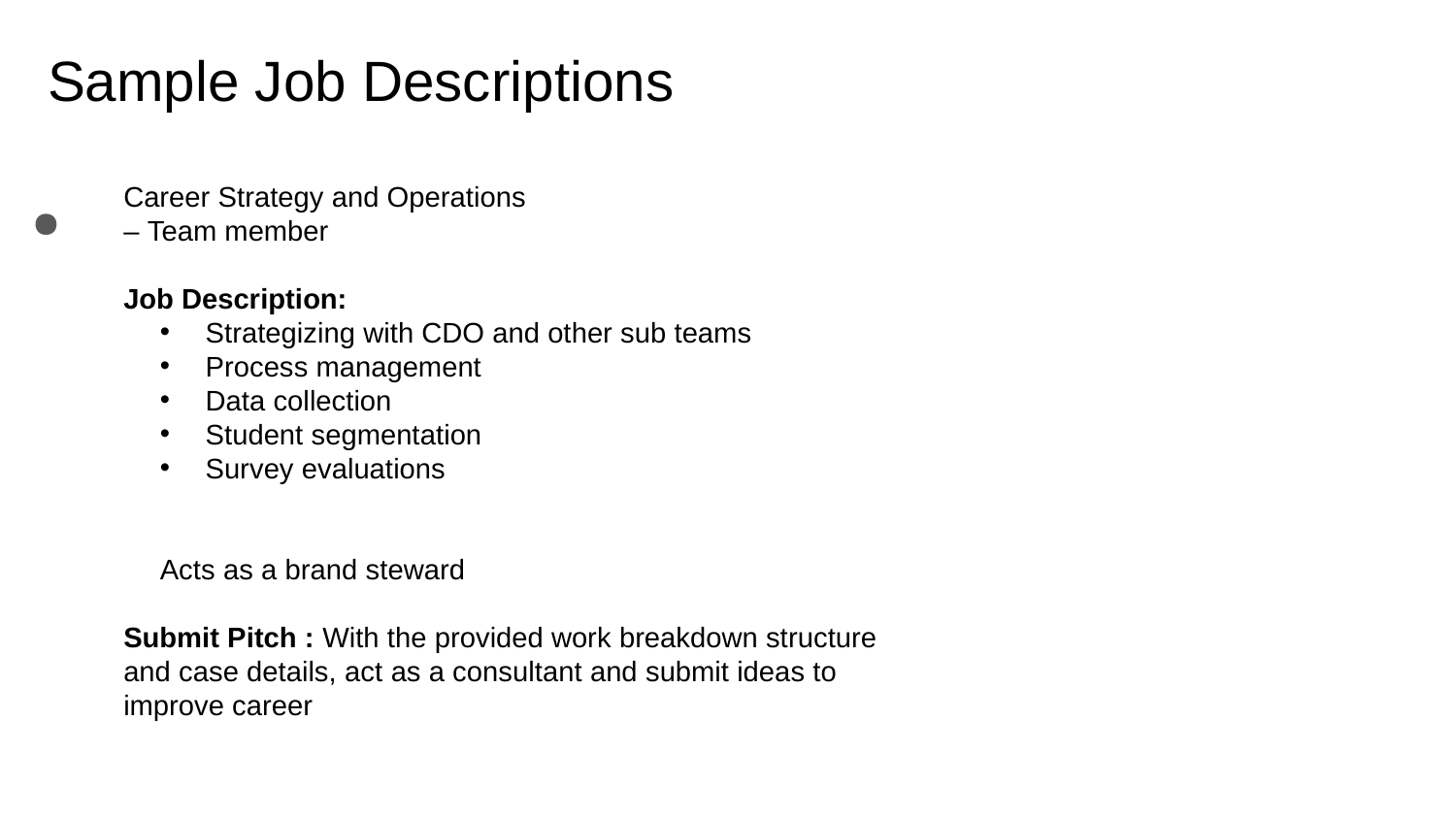

# Sample Job Descriptions
Career Strategy and Operations
– Team member

Job Description:
Strategizing with CDO and other sub teams
Process management
Data collection
Student segmentation
Survey evaluations

Acts as a brand steward

Submit Pitch : With the provided work breakdown structure and case details, act as a consultant and submit ideas to improve career